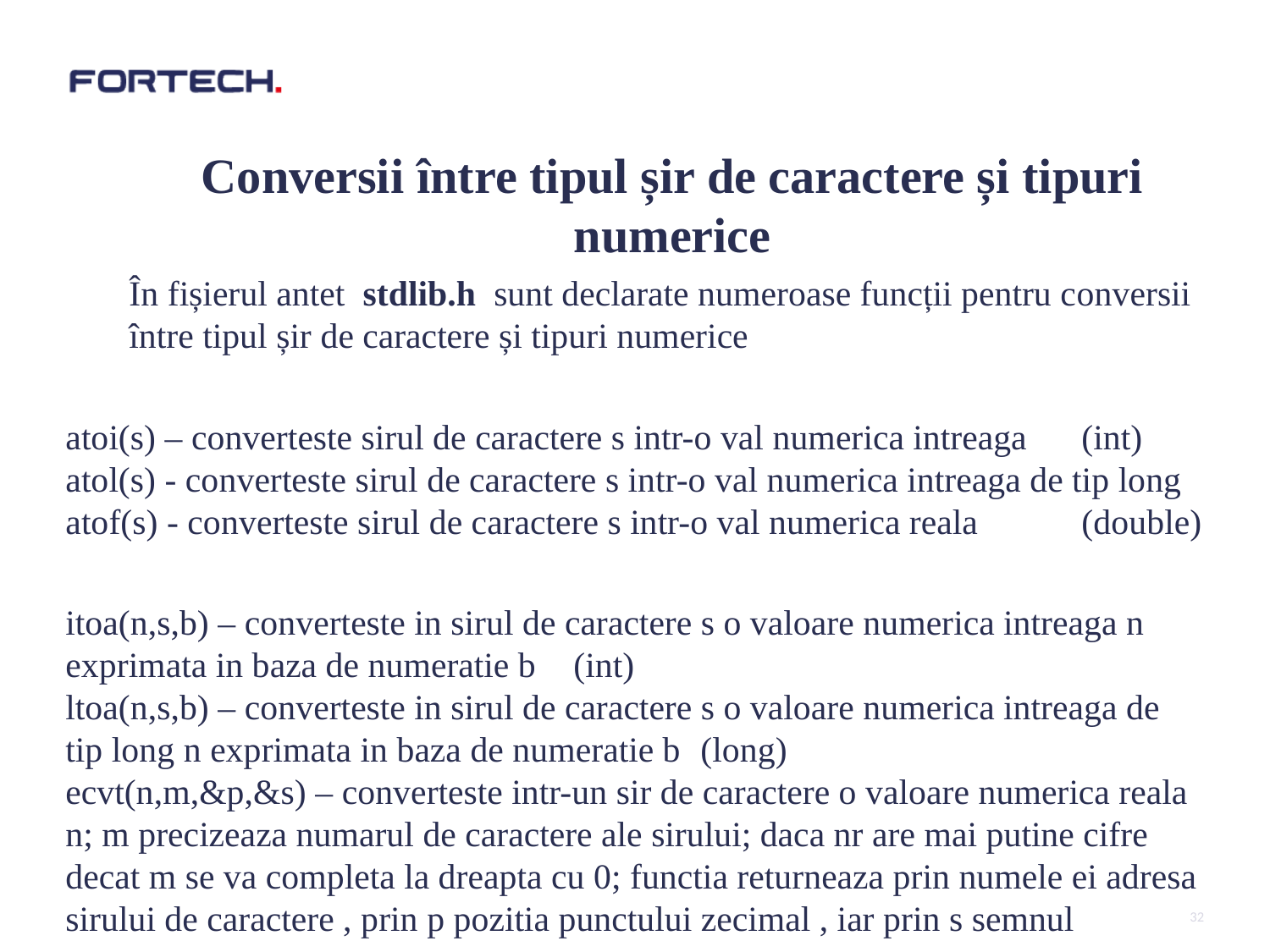

#
Conversii între tipul șir de caractere și tipuri numerice
În fișierul antet  stdlib.h  sunt declarate numeroase funcții pentru conversii între tipul șir de caractere și tipuri numerice

atoi(s) – converteste sirul de caractere s intr-o val numerica intreaga	(int)
atol(s) - converteste sirul de caractere s intr-o val numerica intreaga de tip long atof(s) - converteste sirul de caractere s intr-o val numerica reala	(double)

itoa(n,s,b) – converteste in sirul de caractere s o valoare numerica intreaga n exprimata in baza de numeratie b	(int)
ltoa(n,s,b) – converteste in sirul de caractere s o valoare numerica intreaga de tip long n exprimata in baza de numeratie b	(long)
ecvt(n,m,&p,&s) – converteste intr-un sir de caractere o valoare numerica reala n; m precizeaza numarul de caractere ale sirului; daca nr are mai putine cifre decat m se va completa la dreapta cu 0; functia returneaza prin numele ei adresa sirului de caractere , prin p pozitia punctului zecimal , iar prin s semnul

32